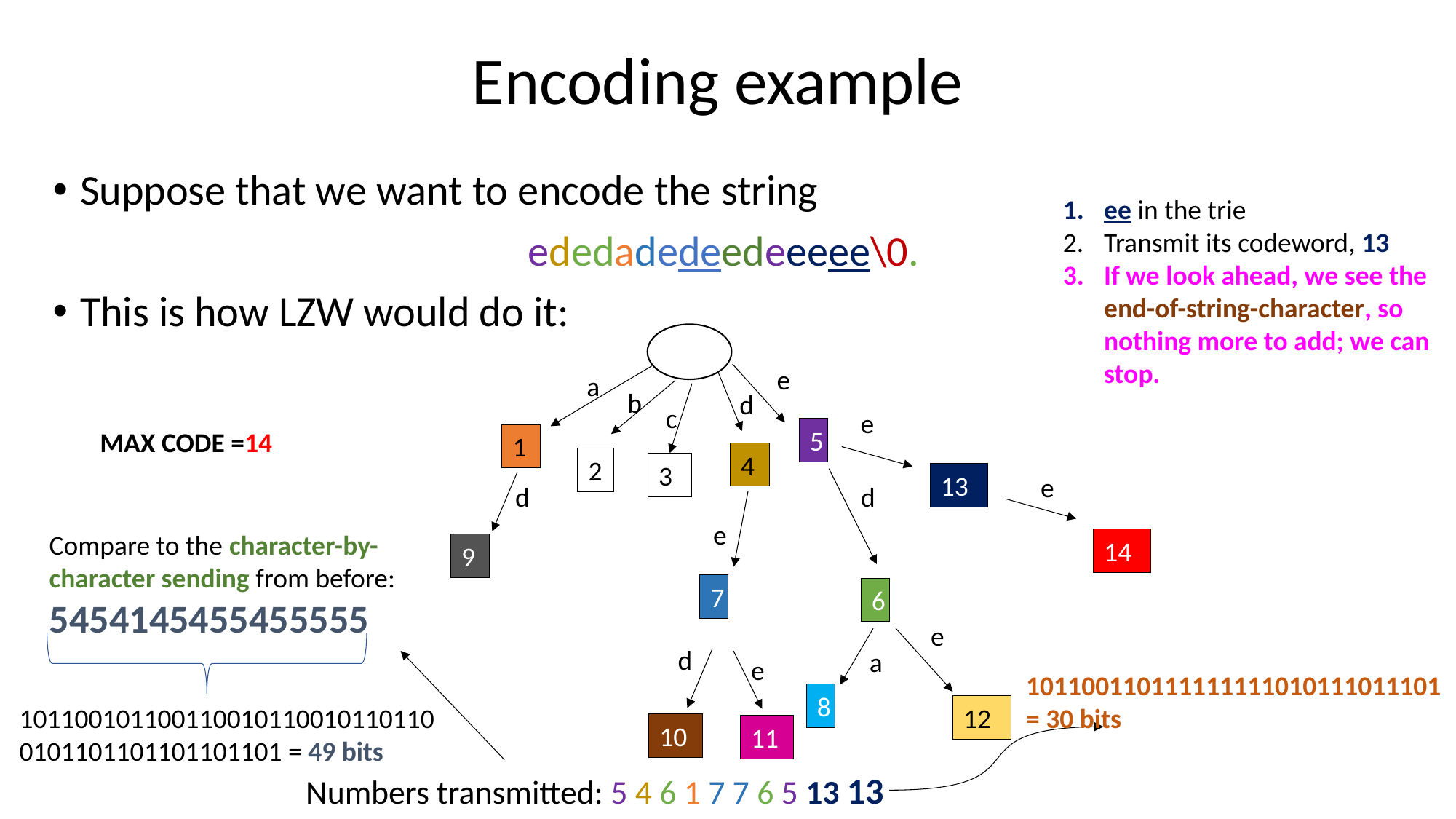

# Encoding example
Suppose that we want to encode the string
ededadedeedeeeee\0.
This is how LZW would do it:
ee in the trie
Transmit its codeword, 13
If we look ahead, we see the end-of-string-character, so nothing more to add; we can stop.

e
a
b
d
c
e
5
MAX CODE =14
1
4
2
3
13
e
d
d

e
Compare to the character-by-character sending from before:
5454145455455555
14
9
7
6
e
d
a
e
101100110111111111010111011101
= 30 bits
8
1011001011001100101100101101100101101101101101101 = 49 bits
12
10
11
Numbers transmitted: 5 4 6 1 7 7 6 5 13 13